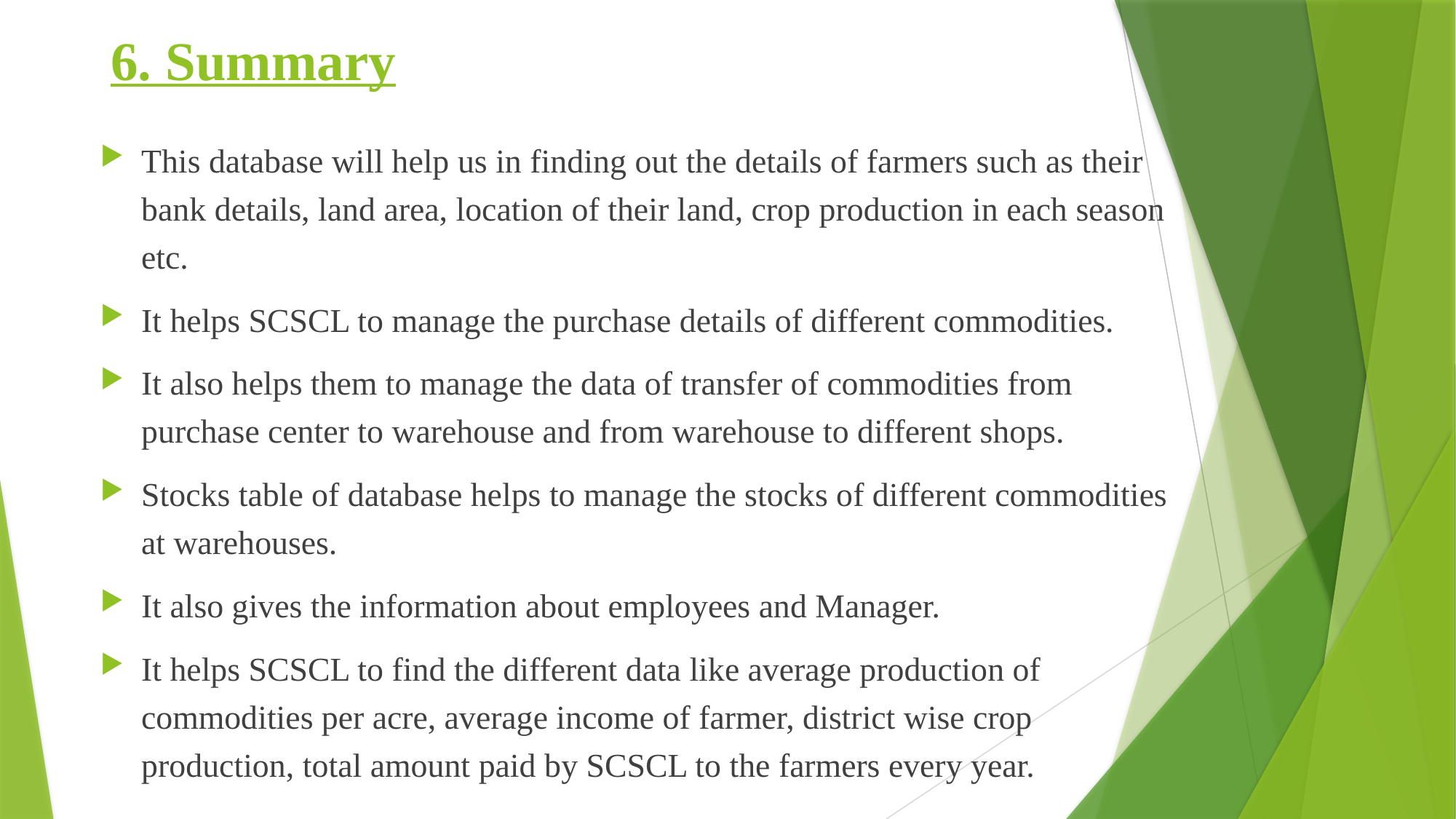

# 6. Summary
This database will help us in finding out the details of farmers such as their bank details, land area, location of their land, crop production in each season etc.
It helps SCSCL to manage the purchase details of different commodities.
It also helps them to manage the data of transfer of commodities from purchase center to warehouse and from warehouse to different shops.
Stocks table of database helps to manage the stocks of different commodities at warehouses.
It also gives the information about employees and Manager.
It helps SCSCL to find the different data like average production of commodities per acre, average income of farmer, district wise crop production, total amount paid by SCSCL to the farmers every year.